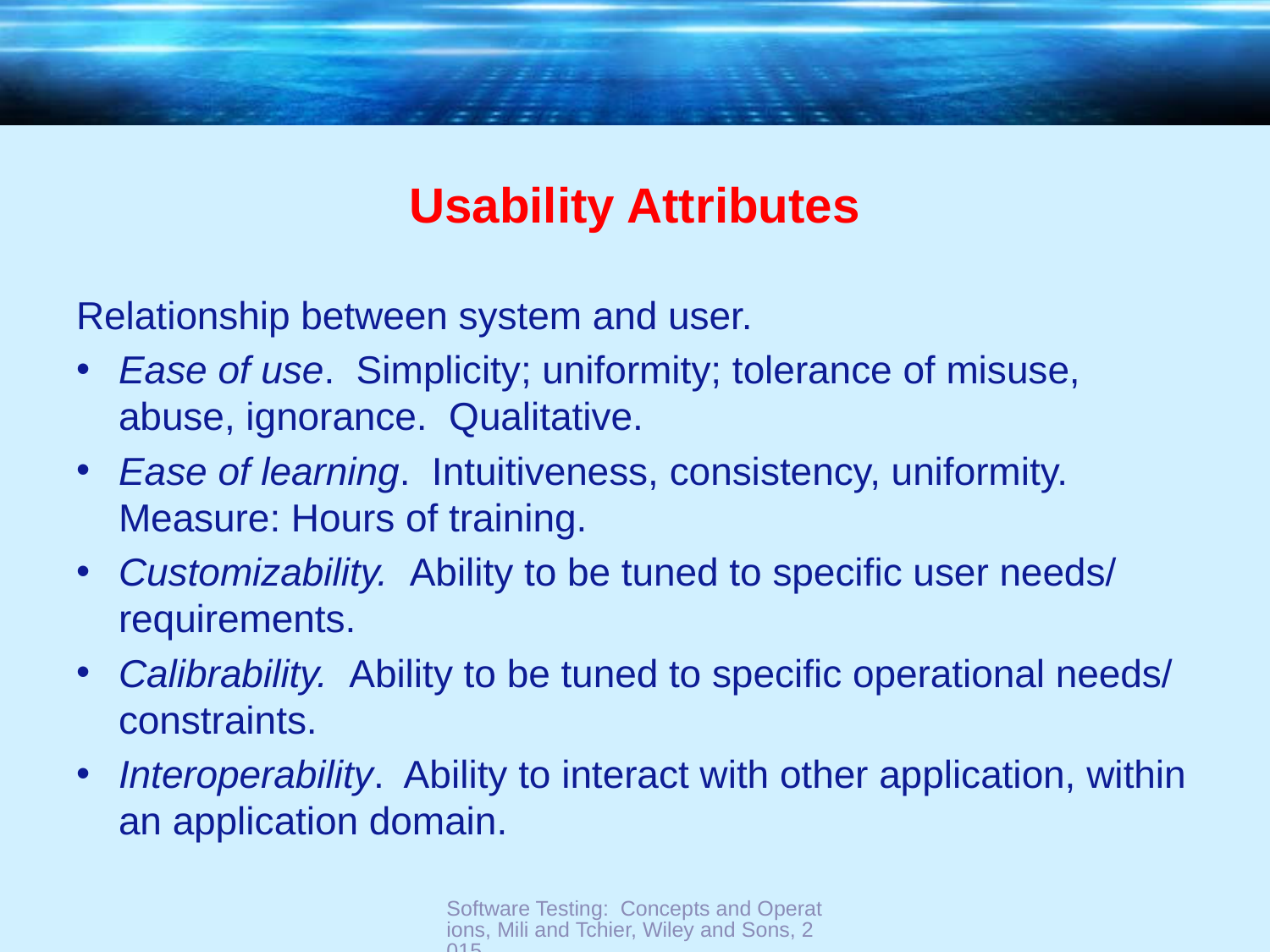

# Usability Attributes
Relationship between system and user.
Ease of use.  Simplicity; uniformity; tolerance of misuse, abuse, ignorance.  Qualitative.
Ease of learning.  Intuitiveness, consistency, uniformity.  Measure: Hours of training.
Customizability.  Ability to be tuned to specific user needs/ requirements.
Calibrability.  Ability to be tuned to specific operational needs/ constraints.
Interoperability.  Ability to interact with other application, within an application domain.
Software Testing:  Concepts and Operations, Mili and Tchier, Wiley and Sons, 2015